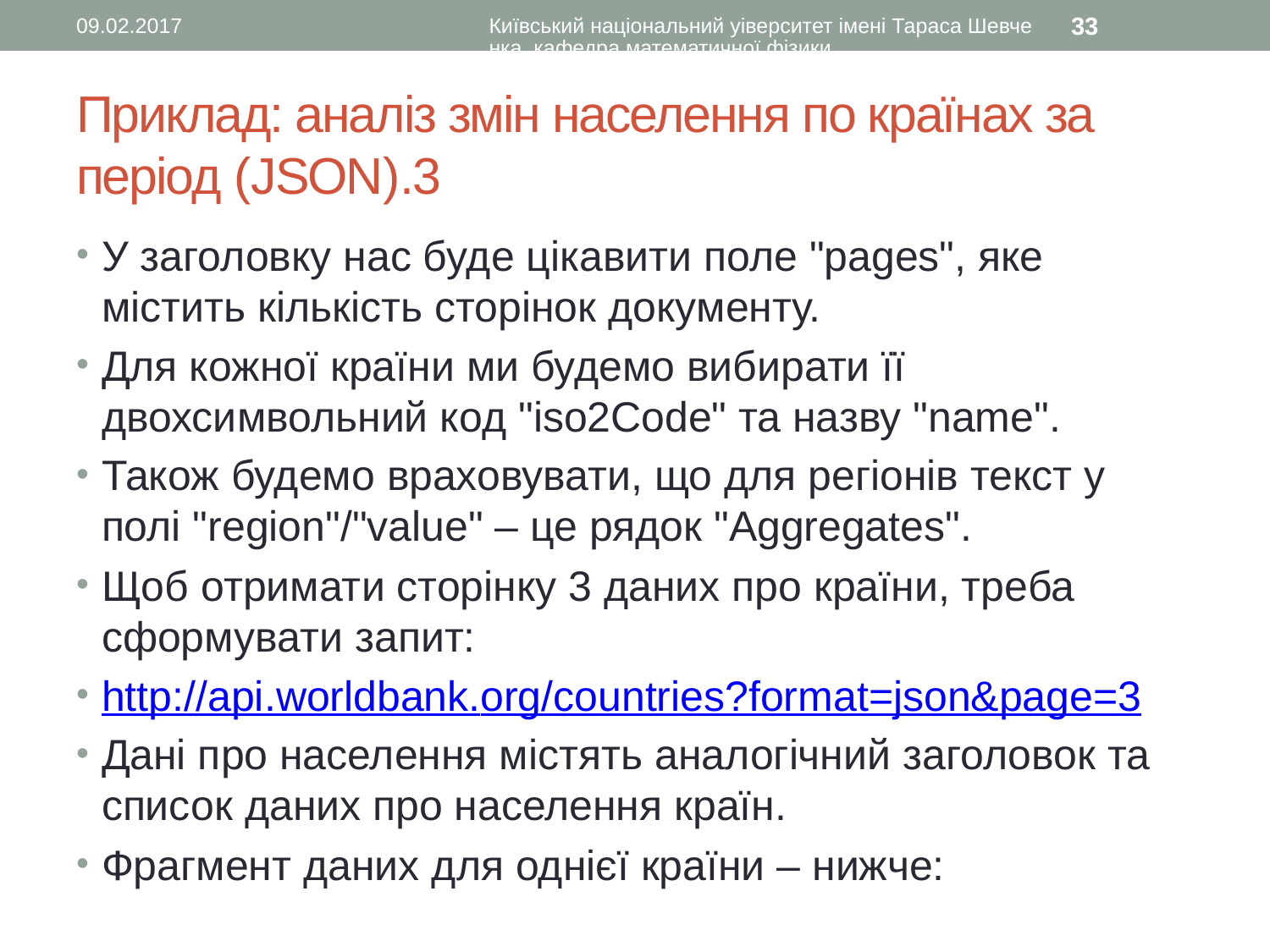

09.02.2017
Київський національний уіверситет імені Тараса Шевченка, кафедра математичної фізики
33
# Приклад: аналіз змін населення по країнах за період (JSON).3
У заголовку нас буде цікавити поле "pages", яке містить кількість сторінок документу.
Для кожної країни ми будемо вибирати її двохсимвольний код "iso2Code" та назву "name".
Також будемо враховувати, що для регіонів текст у полі "region"/"value" – це рядок "Aggregates".
Щоб отримати сторінку 3 даних про країни, треба сформувати запит:
http://api.worldbank.org/countries?format=json&page=3
Дані про населення містять аналогічний заголовок та список даних про населення країн.
Фрагмент даних для однієї країни – нижче: